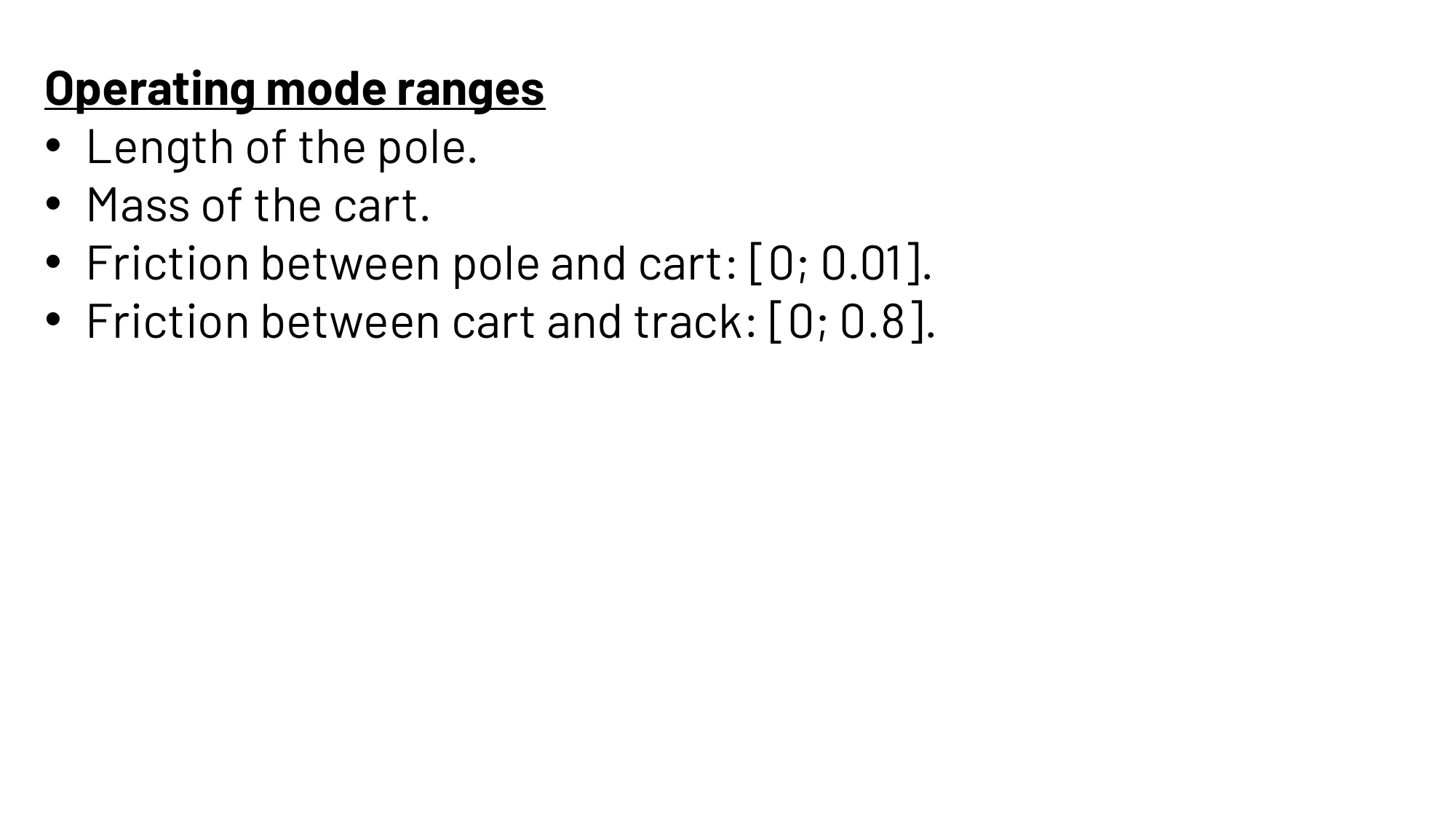

Operating mode ranges
Length of the pole.
Mass of the cart.
Friction between pole and cart: [0; 0.01].
Friction between cart and track: [0; 0.8].